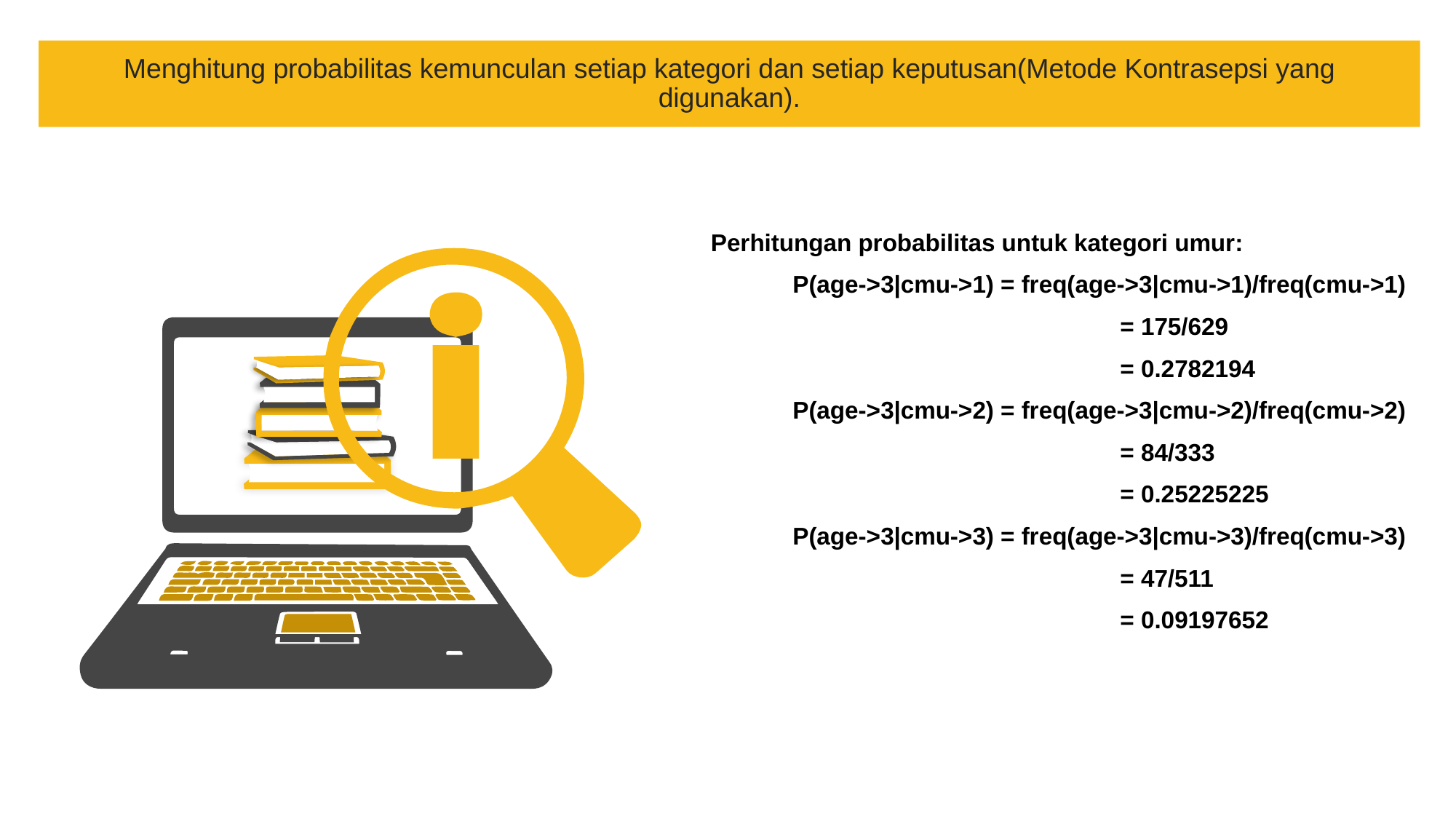

Menghitung probabilitas kemunculan setiap kategori dan setiap keputusan(Metode Kontrasepsi yang digunakan).
| Perhitungan probabilitas untuk kategori umur: P(age->3|cmu->1) = freq(age->3|cmu->1)/freq(cmu->1) = 175/629 = 0.2782194 P(age->3|cmu->2) = freq(age->3|cmu->2)/freq(cmu->2) = 84/333 = 0.25225225 P(age->3|cmu->3) = freq(age->3|cmu->3)/freq(cmu->3) = 47/511 = 0.09197652 |
| --- |